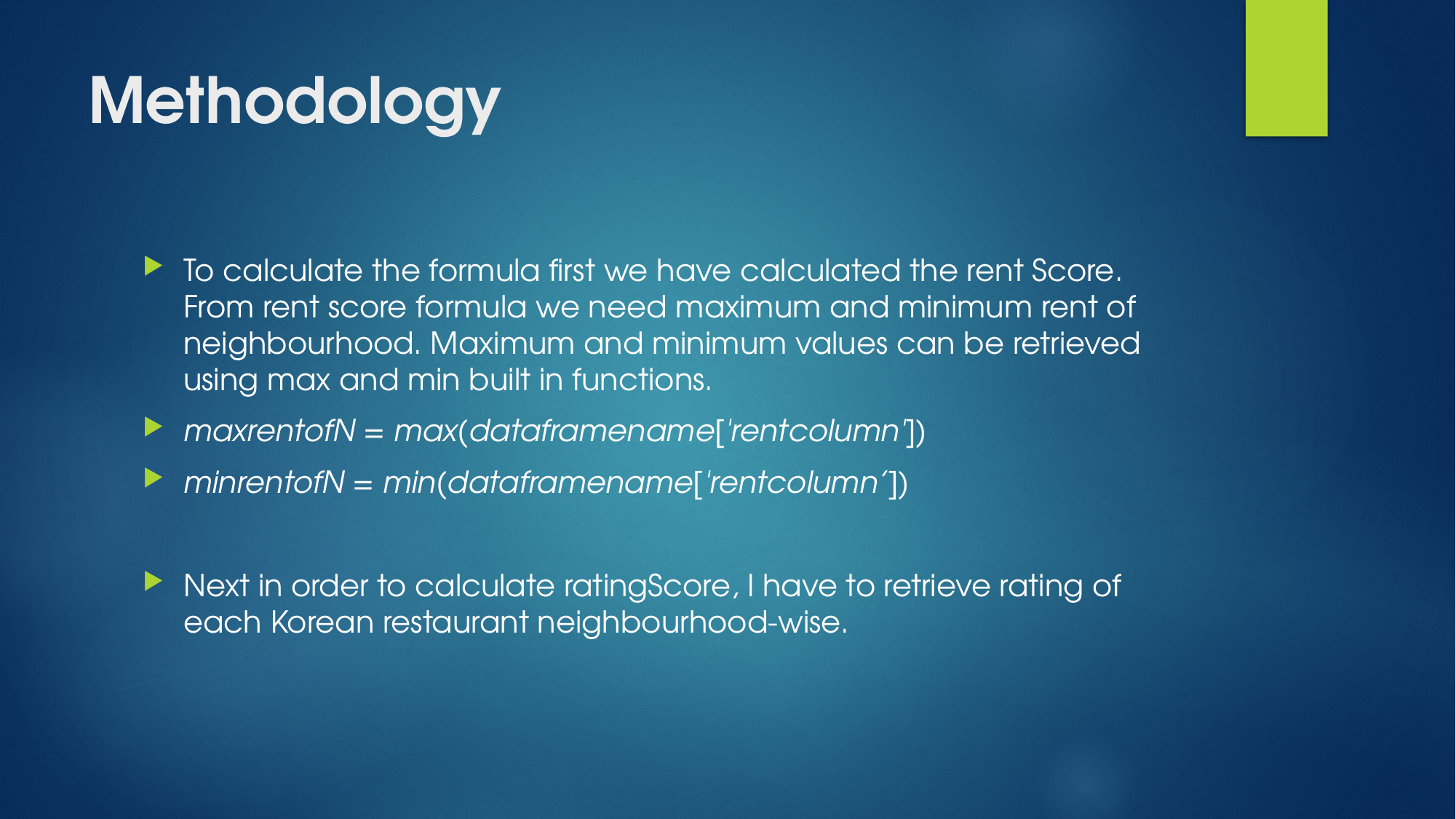

# Methodology
To calculate the formula first we have calculated the rent Score. From rent score formula we need maximum and minimum rent of neighbourhood. Maximum and minimum values can be retrieved using max and min built in functions.
maxrentofN = max(dataframename['rentcolumn'])
minrentofN = min(dataframename['rentcolumn’])

Next in order to calculate ratingScore, I have to retrieve rating of each Korean restaurant neighbourhood-wise.